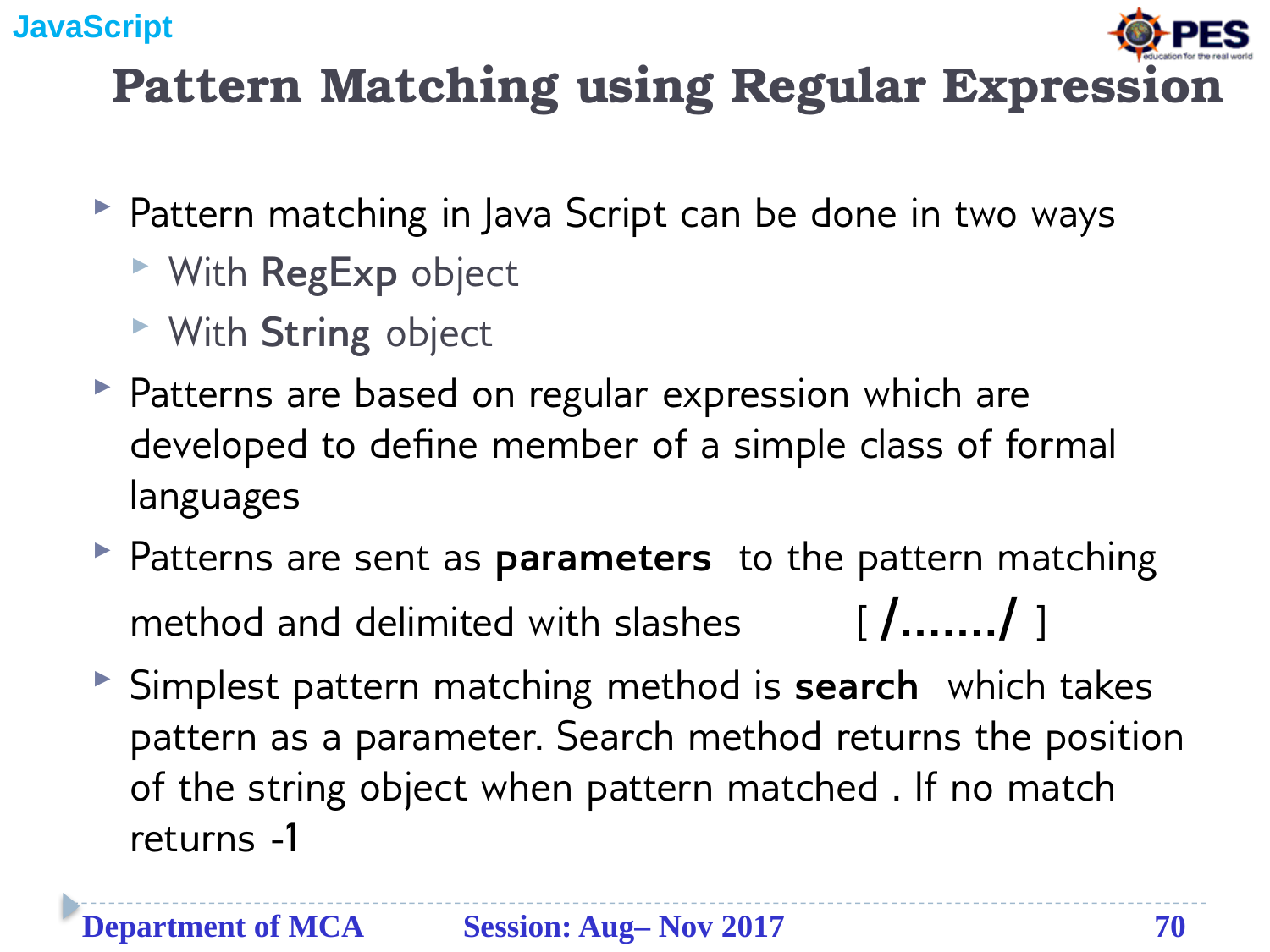

# Pattern Matching using Regular Expression
Pattern matching in Java Script can be done in two ways
With RegExp object
With String object
Patterns are based on regular expression which are developed to define member of a simple class of formal languages
Patterns are sent as parameters  to the pattern matching method and delimited with slashes         [ /……./ ]
Simplest pattern matching method is search  which takes pattern as a parameter. Search method returns the position of the string object when pattern matched . If no match returns -1